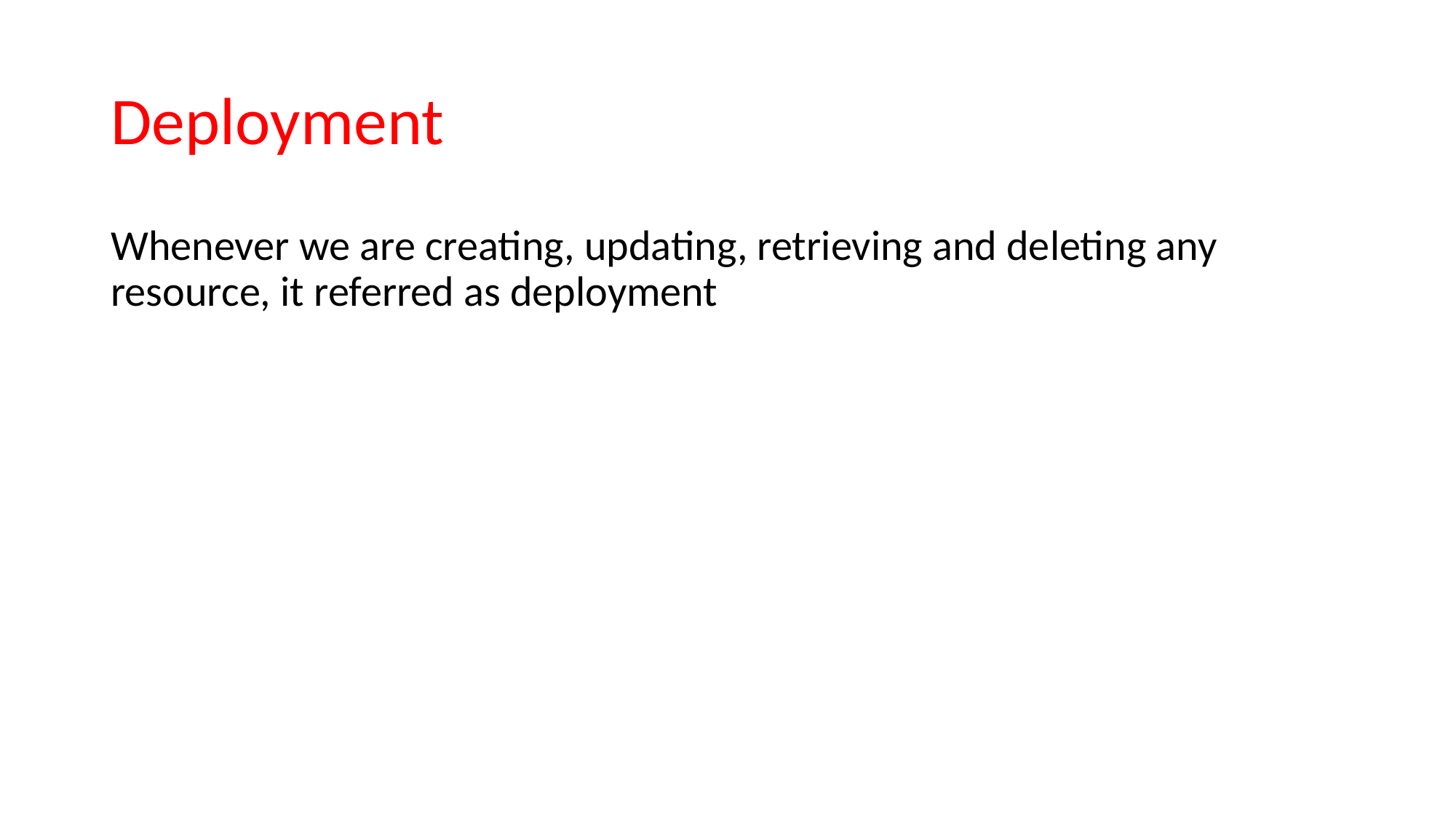

# Deployment
Whenever we are creating, updating, retrieving and deleting any resource, it referred as deployment